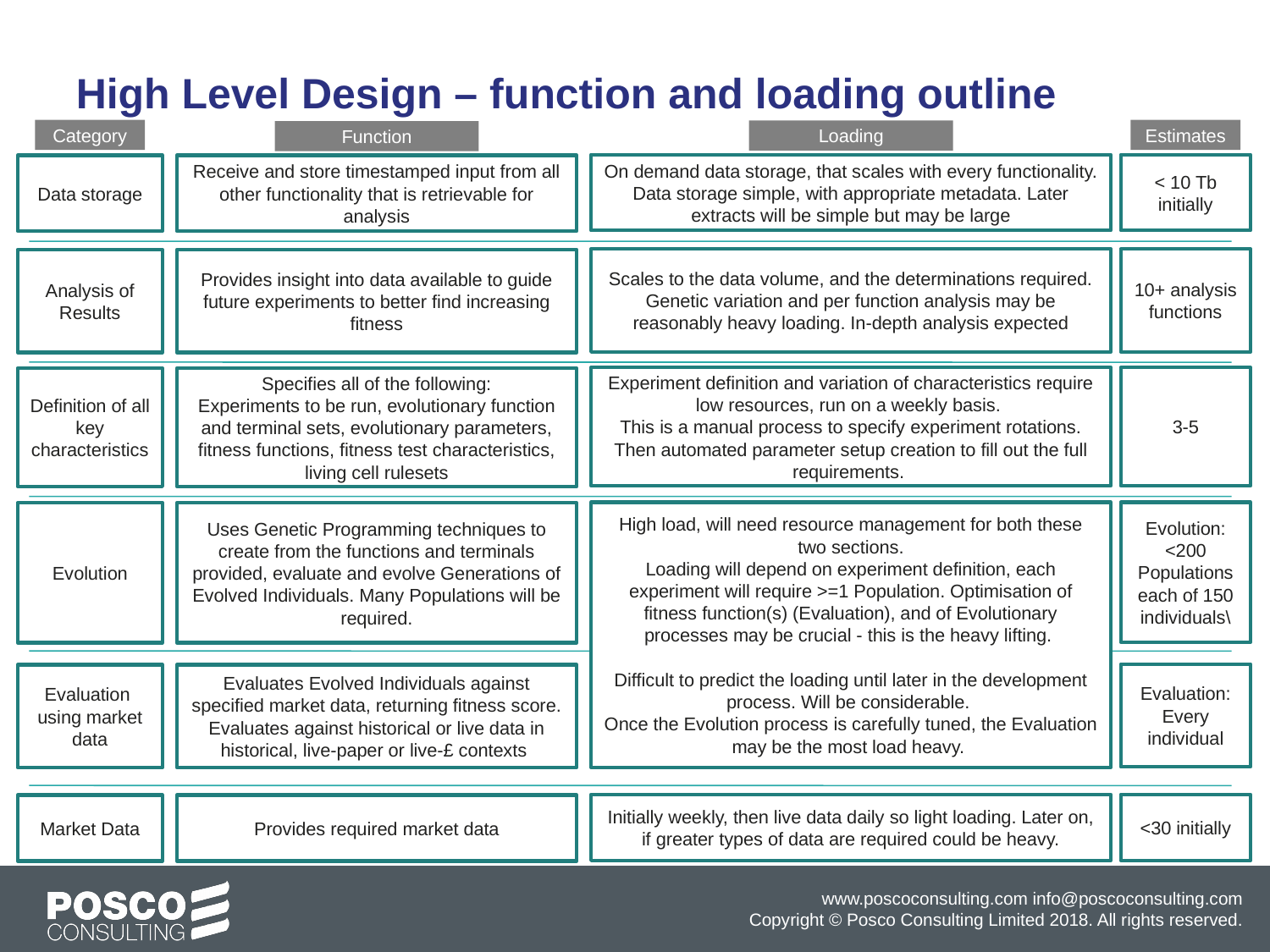

High Level Design – function and loading outline
Category
Data storage
Analysis of Results
Definition of all key characteristics
Evolution
Evaluation
using market data
Market Data
Estimates
< 10 Tb initially
10+ analysis functions
3-5
Evolution:
<200 Populations each of 150 individuals\
Evaluation: Every individual
<30 initially
Loading
On demand data storage, that scales with every functionality. Data storage simple, with appropriate metadata. Later extracts will be simple but may be large
Scales to the data volume, and the determinations required. Genetic variation and per function analysis may be reasonably heavy loading. In-depth analysis expected
Experiment definition and variation of characteristics require low resources, run on a weekly basis.
This is a manual process to specify experiment rotations. Then automated parameter setup creation to fill out the full requirements.
High load, will need resource management for both these two sections.
Loading will depend on experiment definition, each experiment will require >=1 Population. Optimisation of fitness function(s) (Evaluation), and of Evolutionary processes may be crucial - this is the heavy lifting.

Difficult to predict the loading until later in the development process. Will be considerable.
Once the Evolution process is carefully tuned, the Evaluation may be the most load heavy.
Initially weekly, then live data daily so light loading. Later on, if greater types of data are required could be heavy.
Function
Receive and store timestamped input from all other functionality that is retrievable for analysis
Provides insight into data available to guide future experiments to better find increasing fitness
Specifies all of the following:
Experiments to be run, evolutionary function and terminal sets, evolutionary parameters, fitness functions, fitness test characteristics, living cell rulesets
Uses Genetic Programming techniques to create from the functions and terminals provided, evaluate and evolve Generations of Evolved Individuals. Many Populations will be required.
Evaluates Evolved Individuals against specified market data, returning fitness score. Evaluates against historical or live data in historical, live-paper or live-£ contexts
Provides required market data